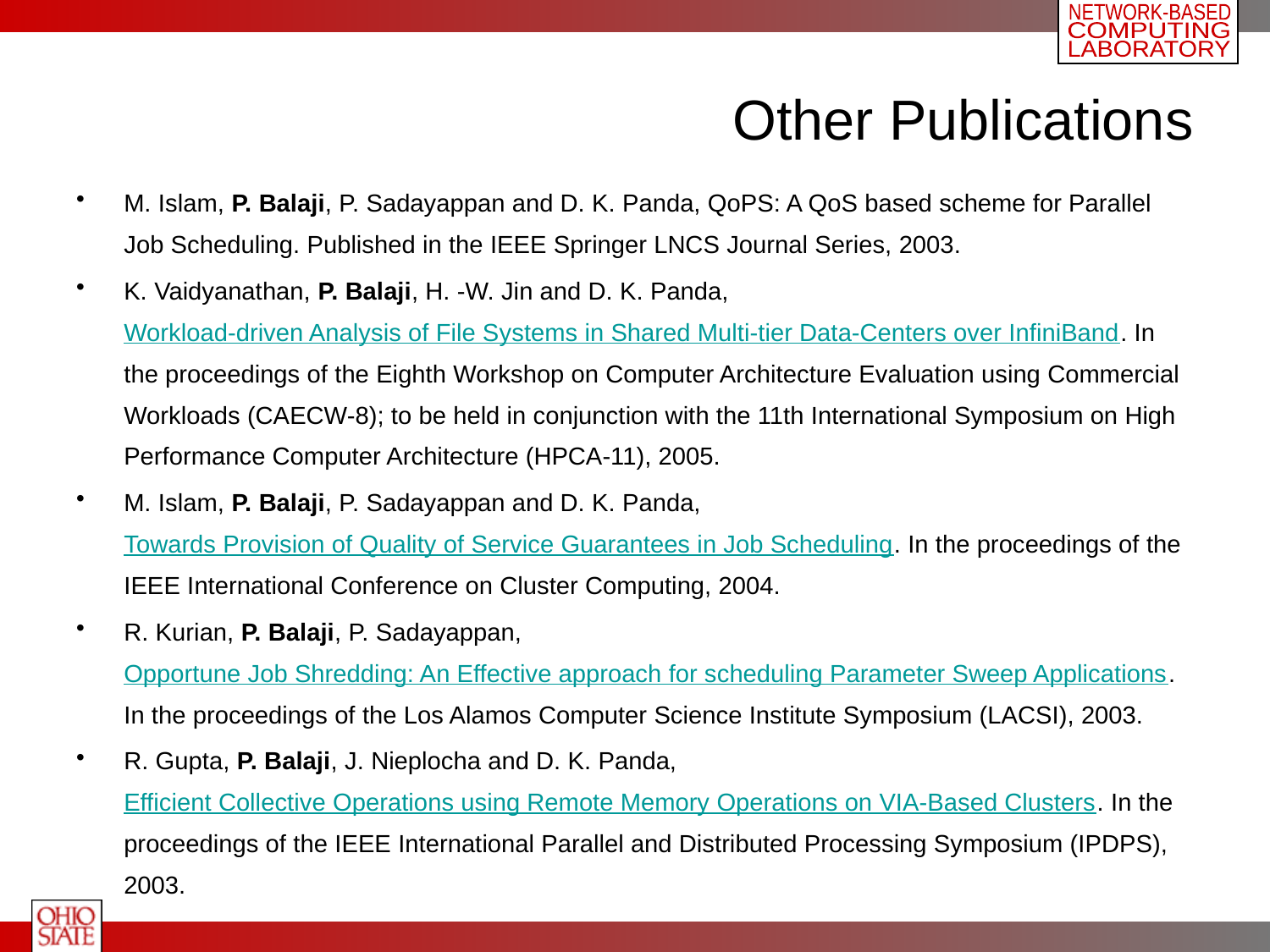

# Other Publications
M. Islam, P. Balaji, P. Sadayappan and D. K. Panda, QoPS: A QoS based scheme for Parallel Job Scheduling. Published in the IEEE Springer LNCS Journal Series, 2003.
K. Vaidyanathan, P. Balaji, H. -W. Jin and D. K. Panda, Workload-driven Analysis of File Systems in Shared Multi-tier Data-Centers over InfiniBand. In the proceedings of the Eighth Workshop on Computer Architecture Evaluation using Commercial Workloads (CAECW-8); to be held in conjunction with the 11th International Symposium on High Performance Computer Architecture (HPCA-11), 2005.
M. Islam, P. Balaji, P. Sadayappan and D. K. Panda, Towards Provision of Quality of Service Guarantees in Job Scheduling. In the proceedings of the IEEE International Conference on Cluster Computing, 2004.
R. Kurian, P. Balaji, P. Sadayappan, Opportune Job Shredding: An Effective approach for scheduling Parameter Sweep Applications. In the proceedings of the Los Alamos Computer Science Institute Symposium (LACSI), 2003.
R. Gupta, P. Balaji, J. Nieplocha and D. K. Panda, Efficient Collective Operations using Remote Memory Operations on VIA-Based Clusters. In the proceedings of the IEEE International Parallel and Distributed Processing Symposium (IPDPS), 2003.